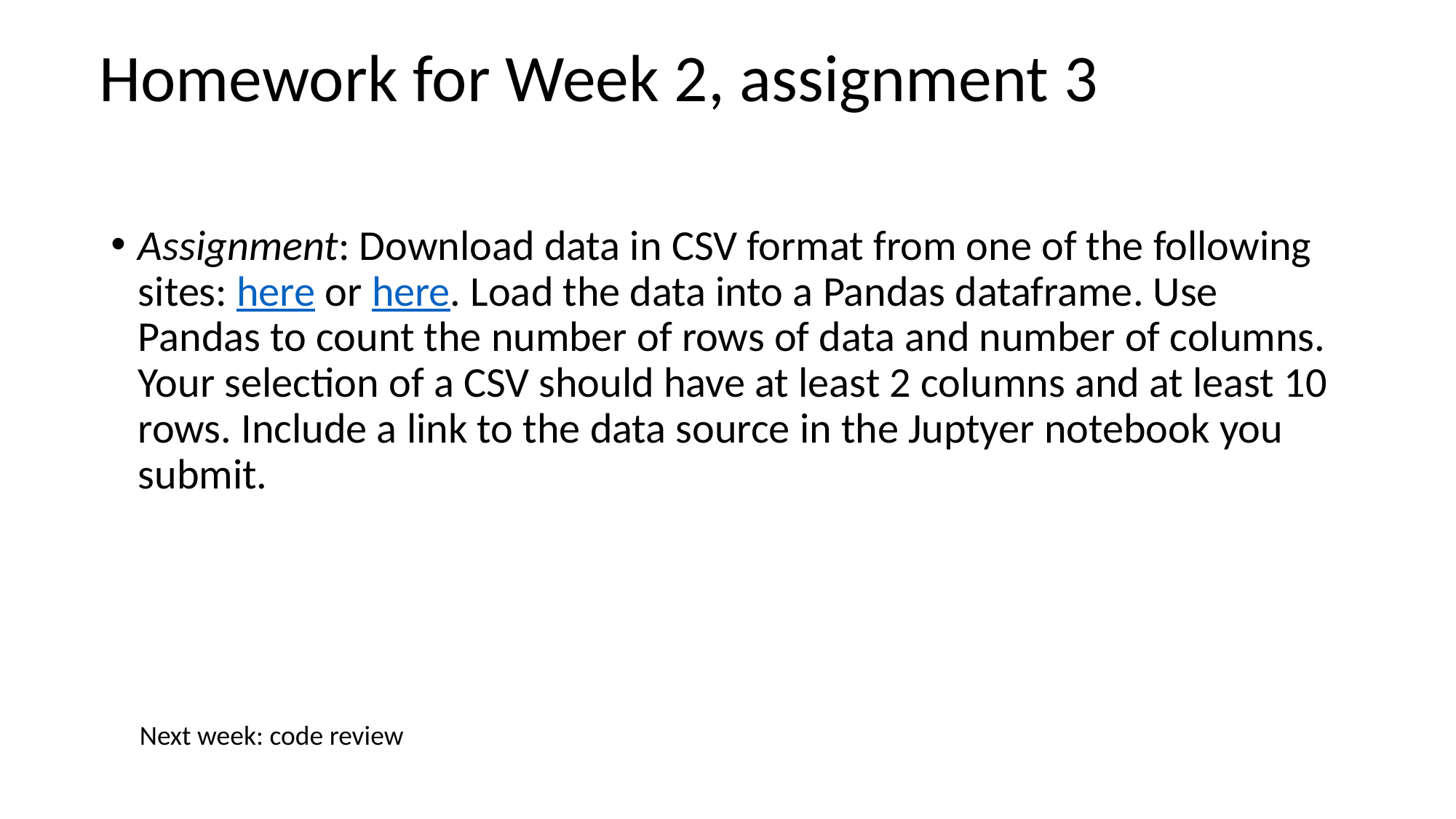

# Homework for Week 2, assignment 3
Assignment: Download data in CSV format from one of the following sites: here or here. Load the data into a Pandas dataframe. Use Pandas to count the number of rows of data and number of columns. Your selection of a CSV should have at least 2 columns and at least 10 rows. Include a link to the data source in the Juptyer notebook you submit.

Next week: code review